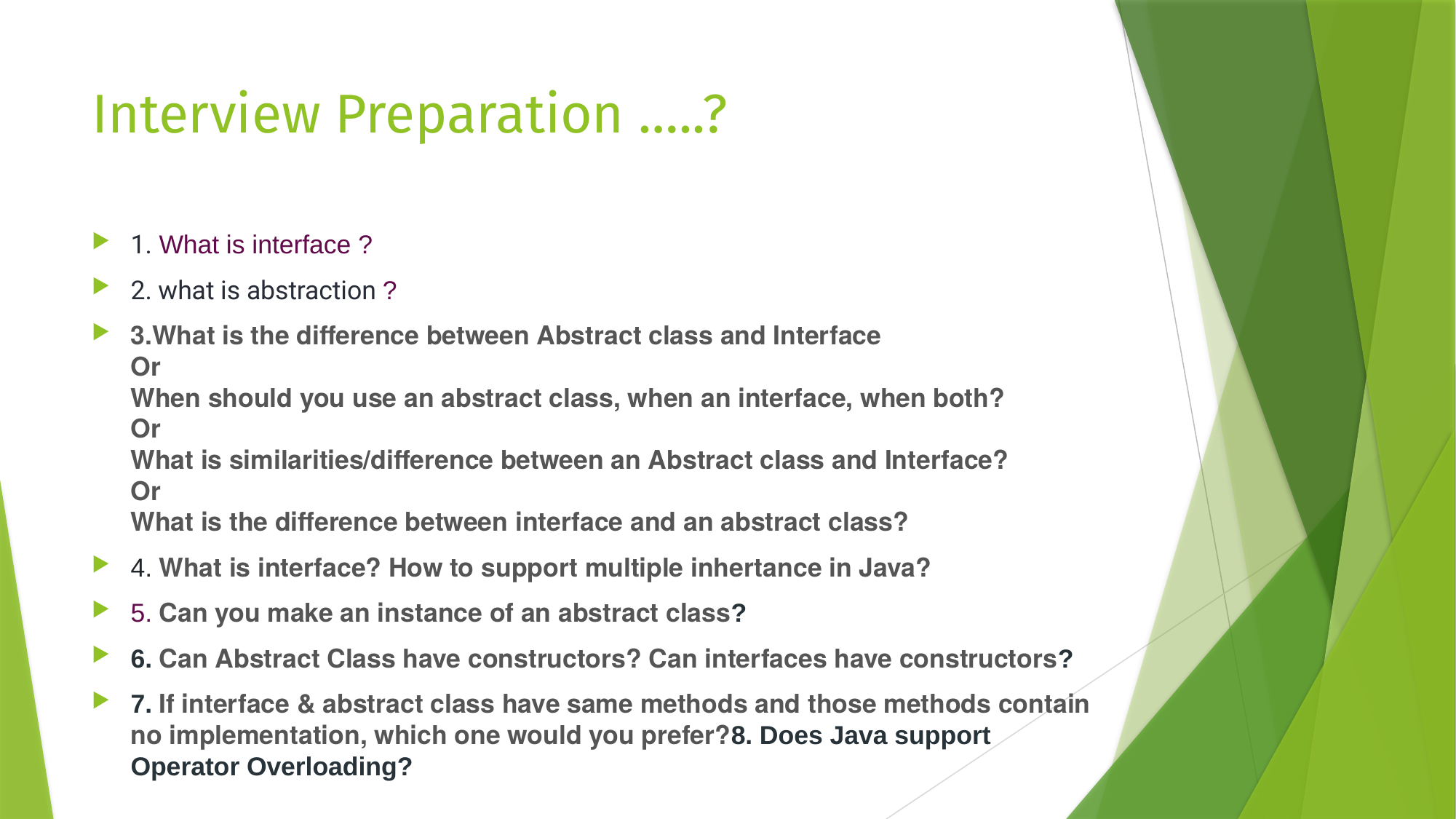

# Interview Preparation …..?

1. What is interface ?
2. what is abstraction ?
3.What is the difference between Abstract class and Interface
Or
When should you use an abstract class, when an interface, when both?
Or
What is similarities/difference between an Abstract class and Interface?
Or
What is the difference between interface and an abstract class?
4. What is interface? How to support multiple inhertance in Java?
5. Can you make an instance of an abstract class?
6. Can Abstract Class have constructors? Can interfaces have constructors?
7. If interface & abstract class have same methods and those methods contain no implementation, which one would you prefer?8. Does Java support Operator Overloading?